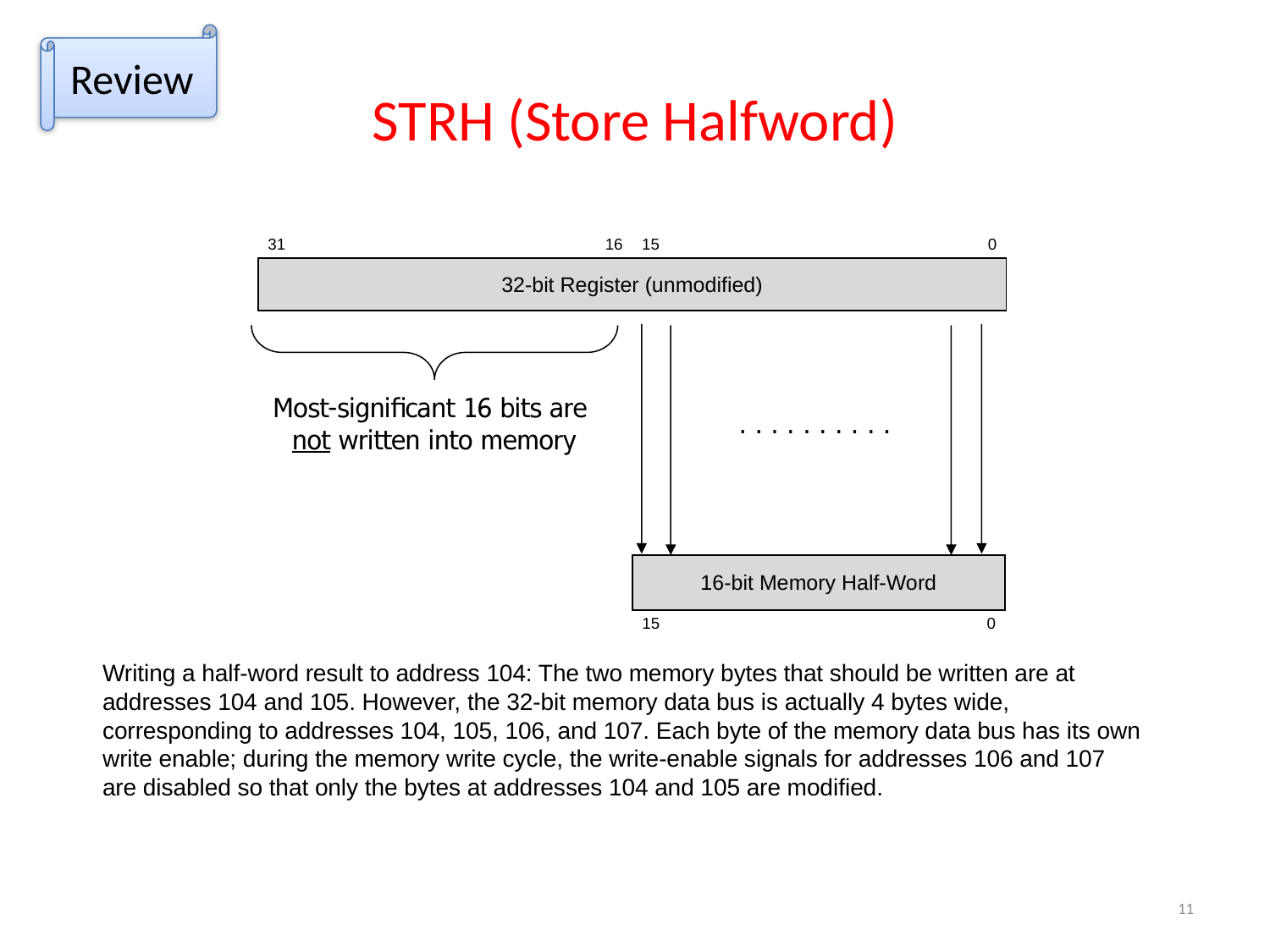

Review
# STRH (Store Halfword)

| 31 |  |  | 16 | 15 |  |  | 0 |
| --- | --- | --- | --- | --- | --- | --- | --- |
| 32-bit Register (unmodified) |  |  |  |  |  |  |  |

Most-significant 16 bits are
not written into memory
. . . . . . . . . .
| 16-bit Memory Half-Word |  |
| --- | --- |
| 15 | 0 |
Writing a half-word result to address 104: The two memory bytes that should be written are at addresses 104 and 105. However, the 32-bit memory data bus is actually 4 bytes wide, corresponding to addresses 104, 105, 106, and 107. Each byte of the memory data bus has its own write enable; during the memory write cycle, the write-enable signals for addresses 106 and 107 are disabled so that only the bytes at addresses 104 and 105 are modified.
11